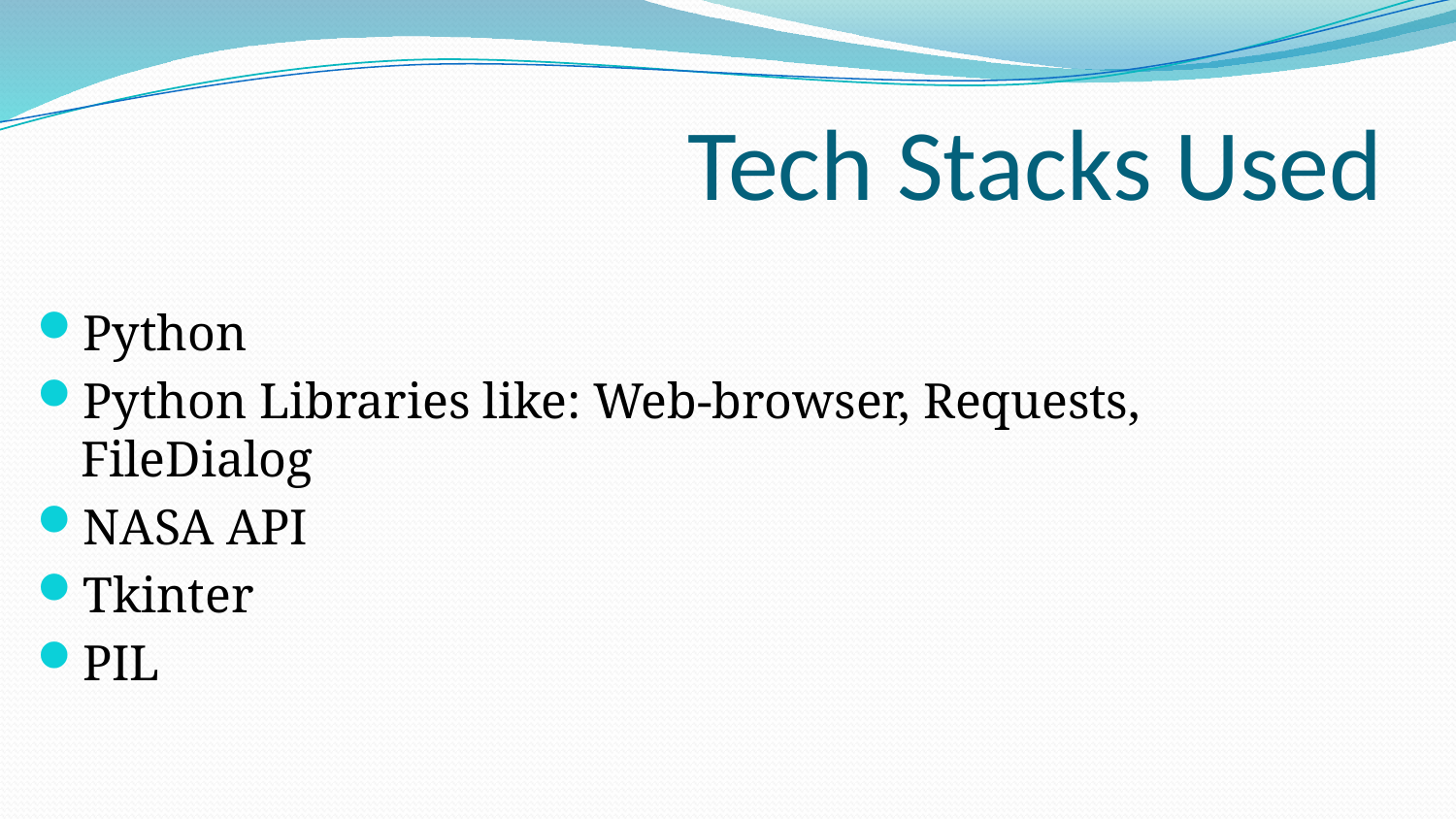

# Tech Stacks Used
Python
Python Libraries like: Web-browser, Requests, FileDialog
NASA API
Tkinter
PIL